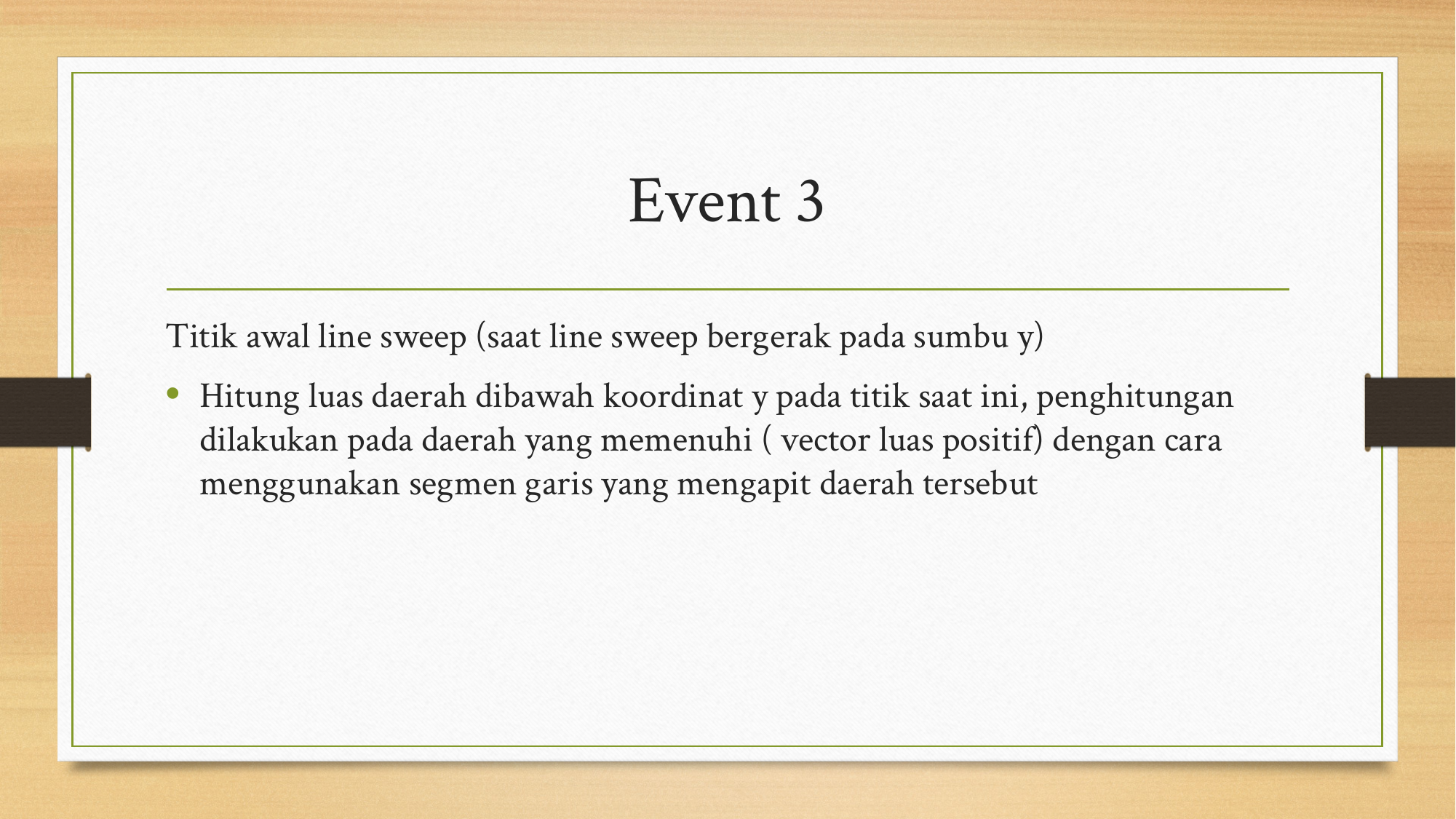

# Event 3
Titik awal line sweep (saat line sweep bergerak pada sumbu y)
Hitung luas daerah dibawah koordinat y pada titik saat ini, penghitungan dilakukan pada daerah yang memenuhi ( vector luas positif) dengan cara menggunakan segmen garis yang mengapit daerah tersebut